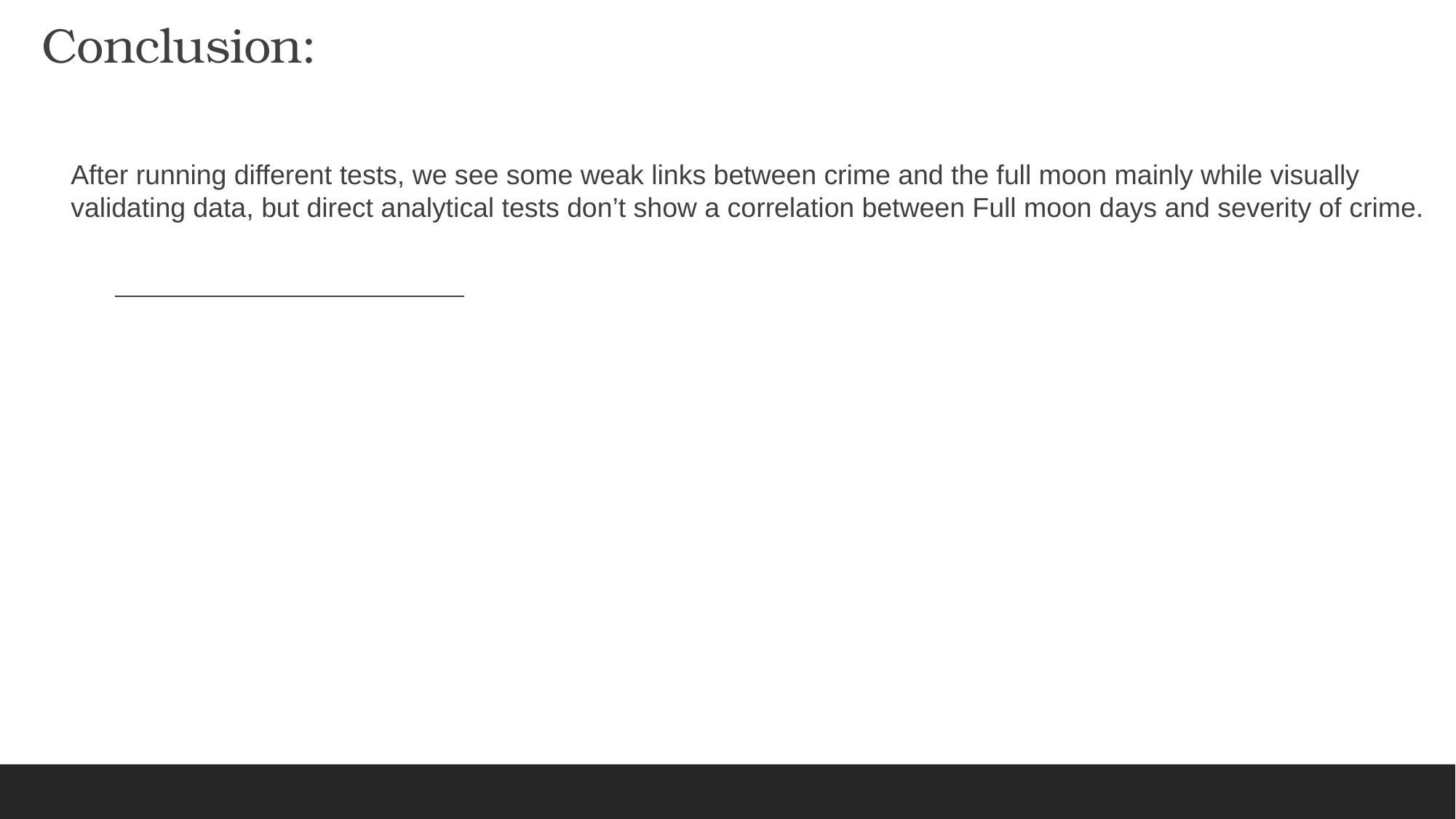

# Conclusion:
After running different tests, we see some weak links between crime and the full moon mainly while visually validating data, but direct analytical tests don’t show a correlation between Full moon days and severity of crime.